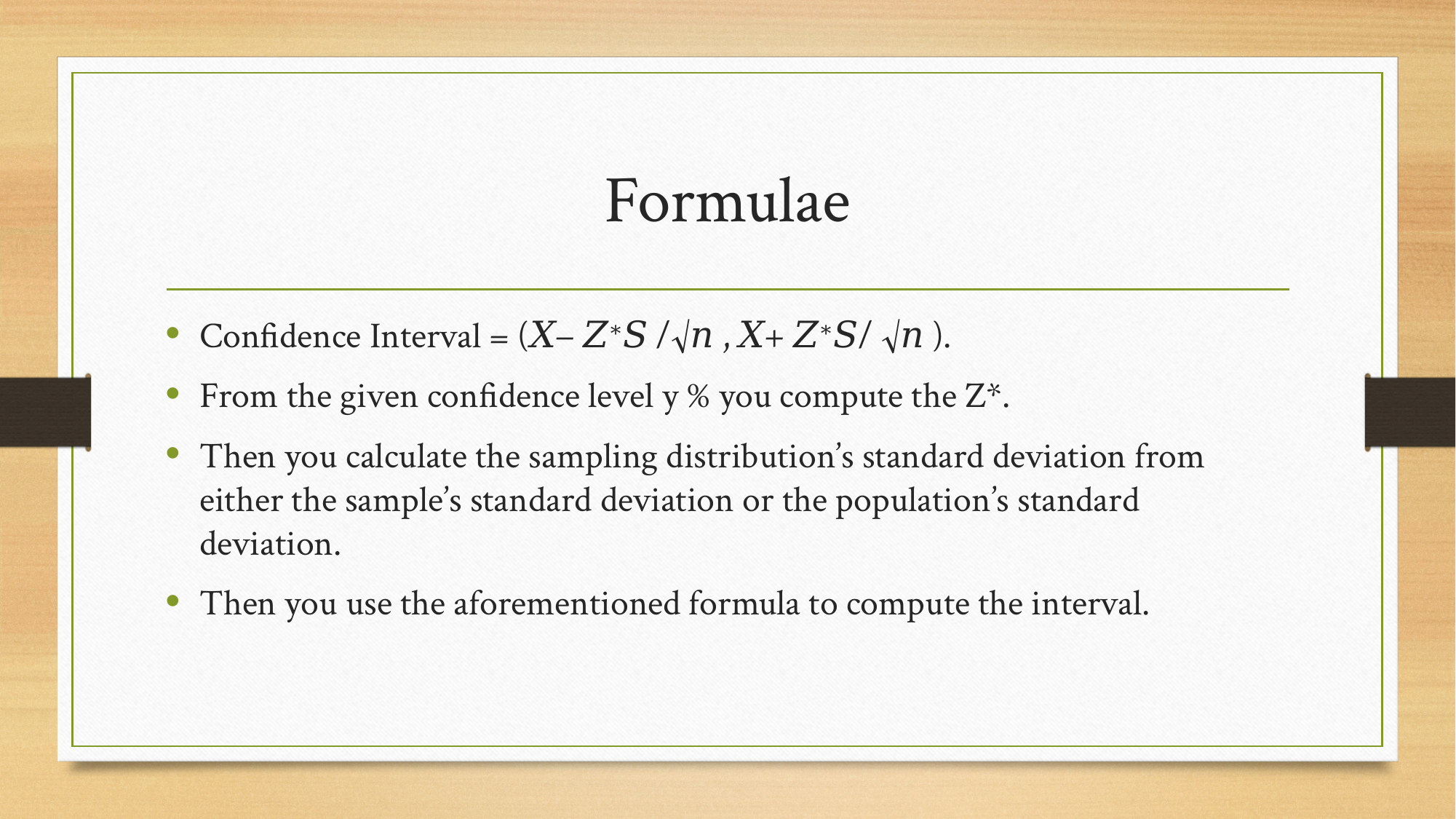

# Formulae
Confidence Interval = (𝑋− 𝑍∗𝑆 /√𝑛 , 𝑋+ 𝑍∗𝑆/ √𝑛 ).
From the given confidence level y % you compute the Z*.
Then you calculate the sampling distribution’s standard deviation from either the sample’s standard deviation or the population’s standard deviation.
Then you use the aforementioned formula to compute the interval.